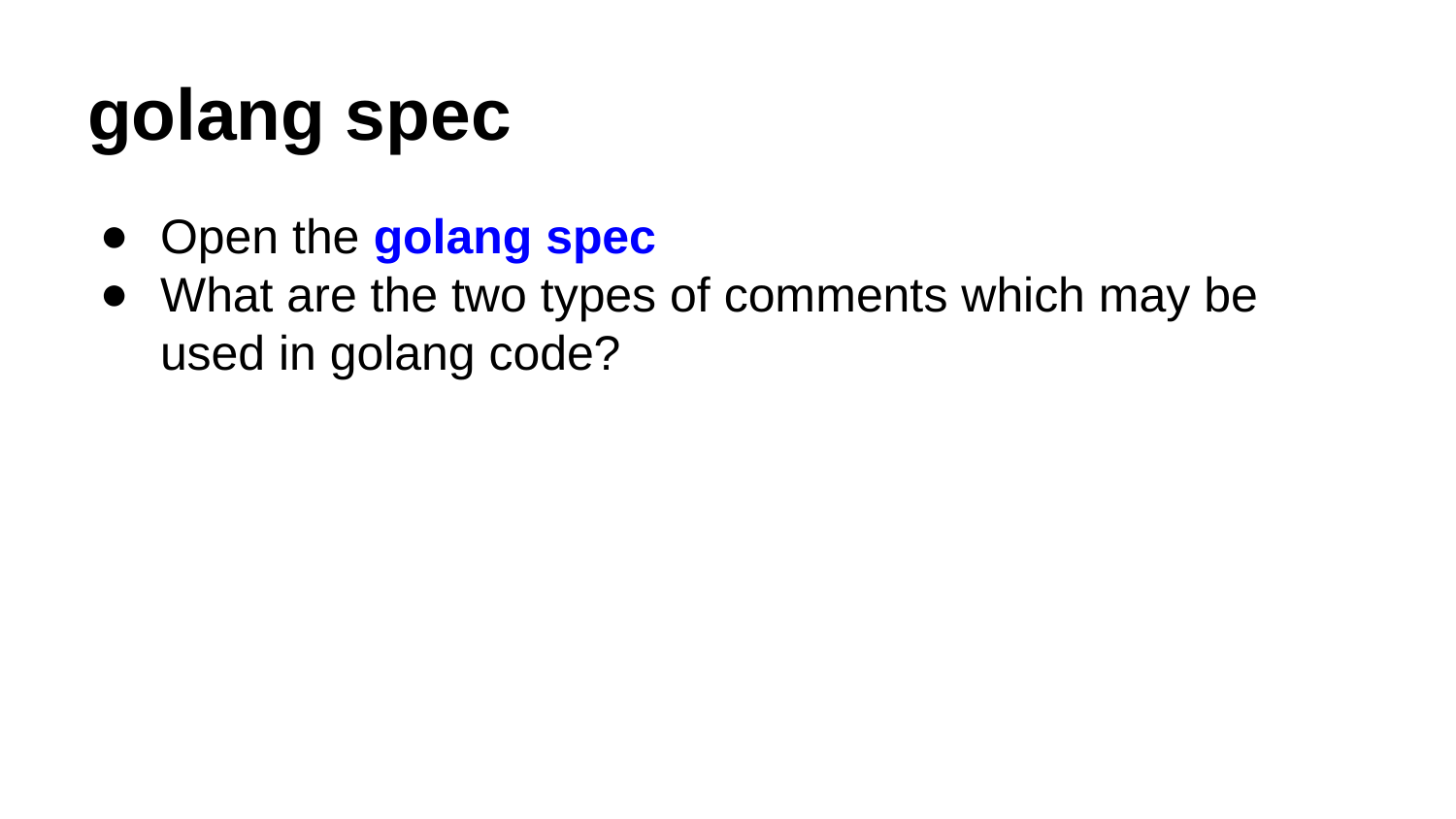

# golang spec
Open the golang spec
What are the two types of comments which may be used in golang code?